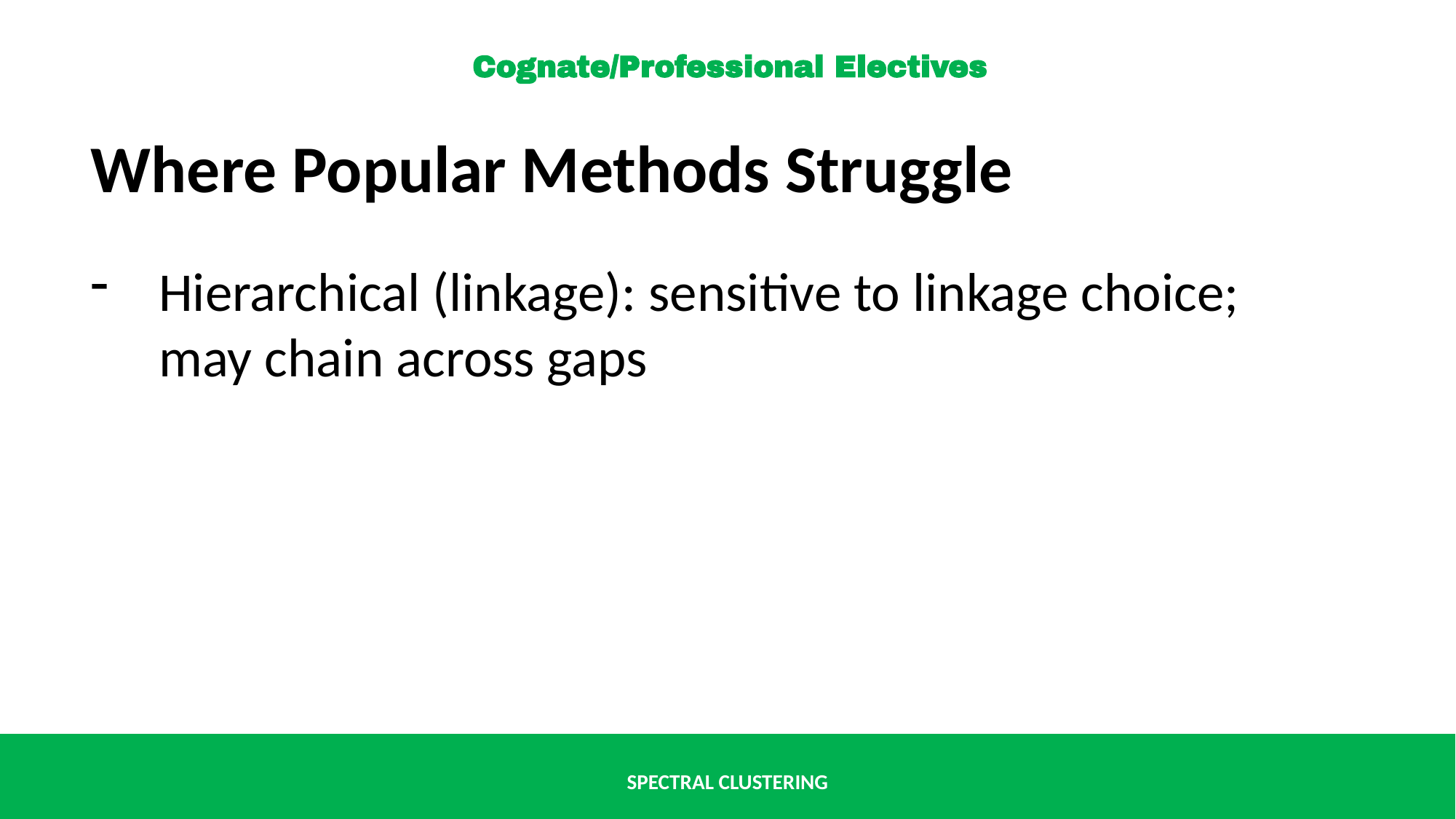

Where Popular Methods Struggle

Hierarchical (linkage): sensitive to linkage choice; may chain across gaps